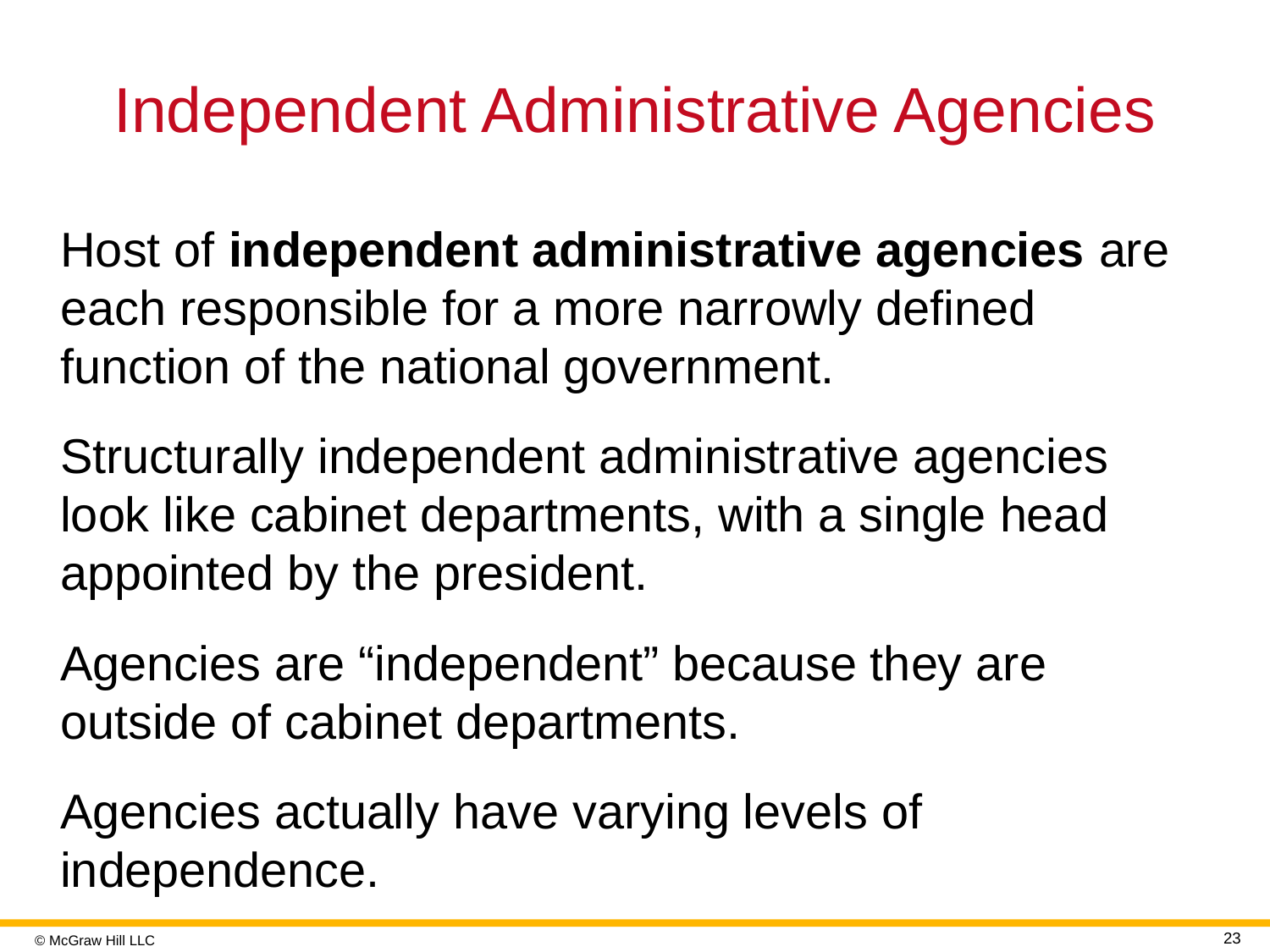

# Independent Administrative Agencies
Host of independent administrative agencies are each responsible for a more narrowly defined function of the national government.
Structurally independent administrative agencies look like cabinet departments, with a single head appointed by the president.
Agencies are “independent” because they are outside of cabinet departments.
Agencies actually have varying levels of independence.
23